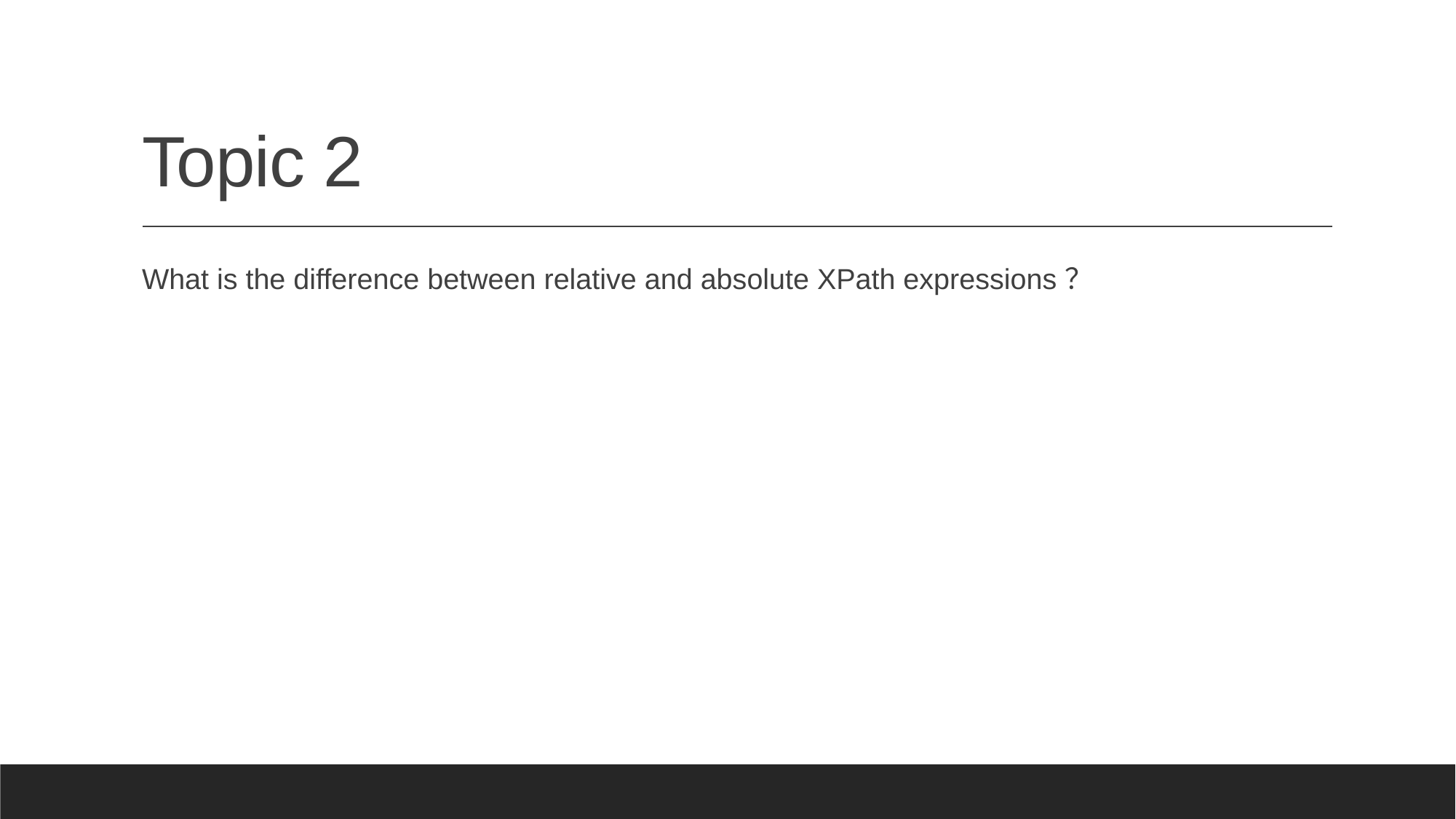

# Topic 2
What is the difference between relative and absolute XPath expressions？